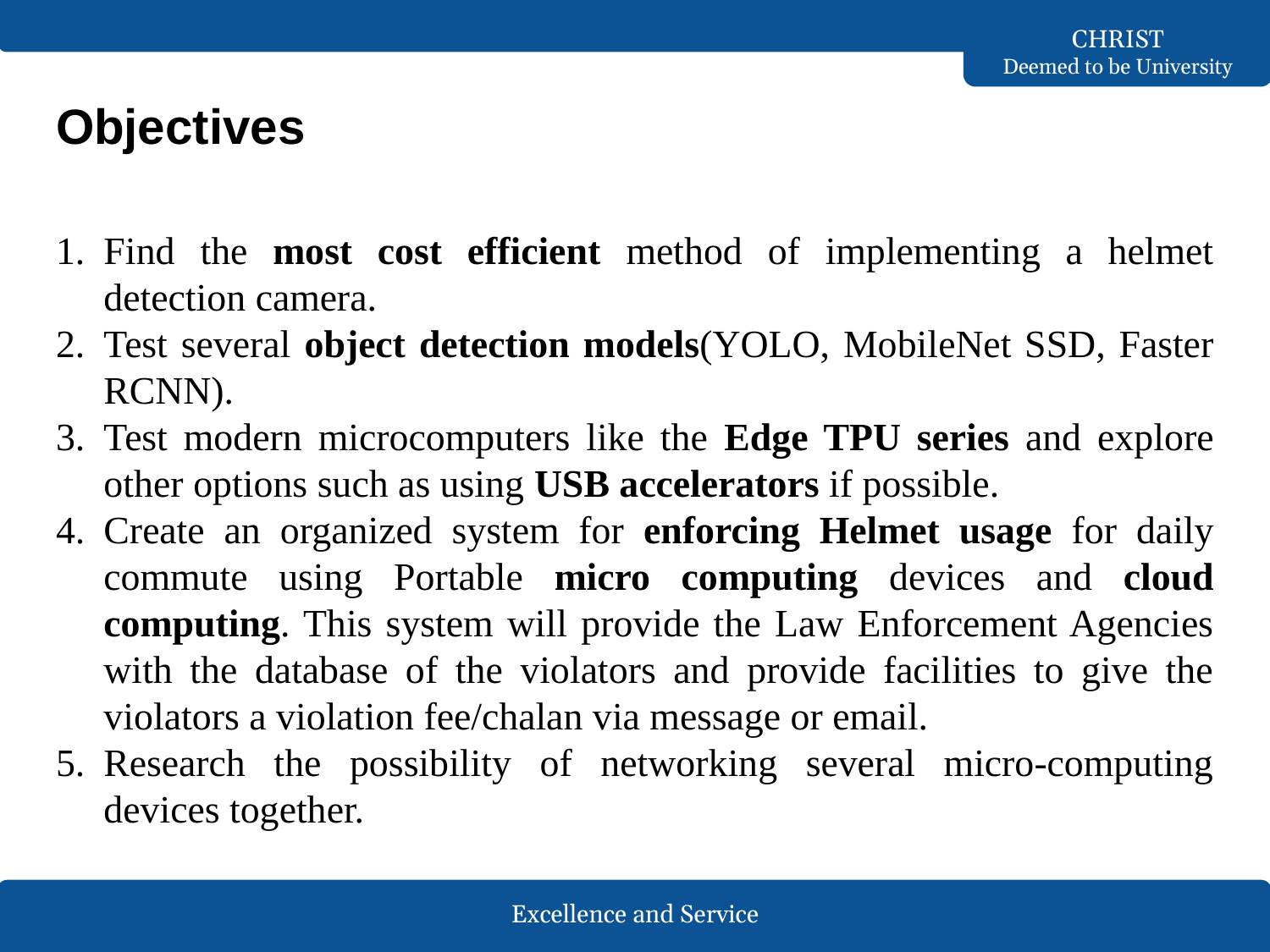

# Objectives
Find the most cost efficient method of implementing a helmet detection camera.
Test several object detection models(YOLO, MobileNet SSD, Faster RCNN).
Test modern microcomputers like the Edge TPU series and explore other options such as using USB accelerators if possible.
Create an organized system for enforcing Helmet usage for daily commute using Portable micro computing devices and cloud computing. This system will provide the Law Enforcement Agencies with the database of the violators and provide facilities to give the violators a violation fee/chalan via message or email.
Research the possibility of networking several micro-computing devices together.